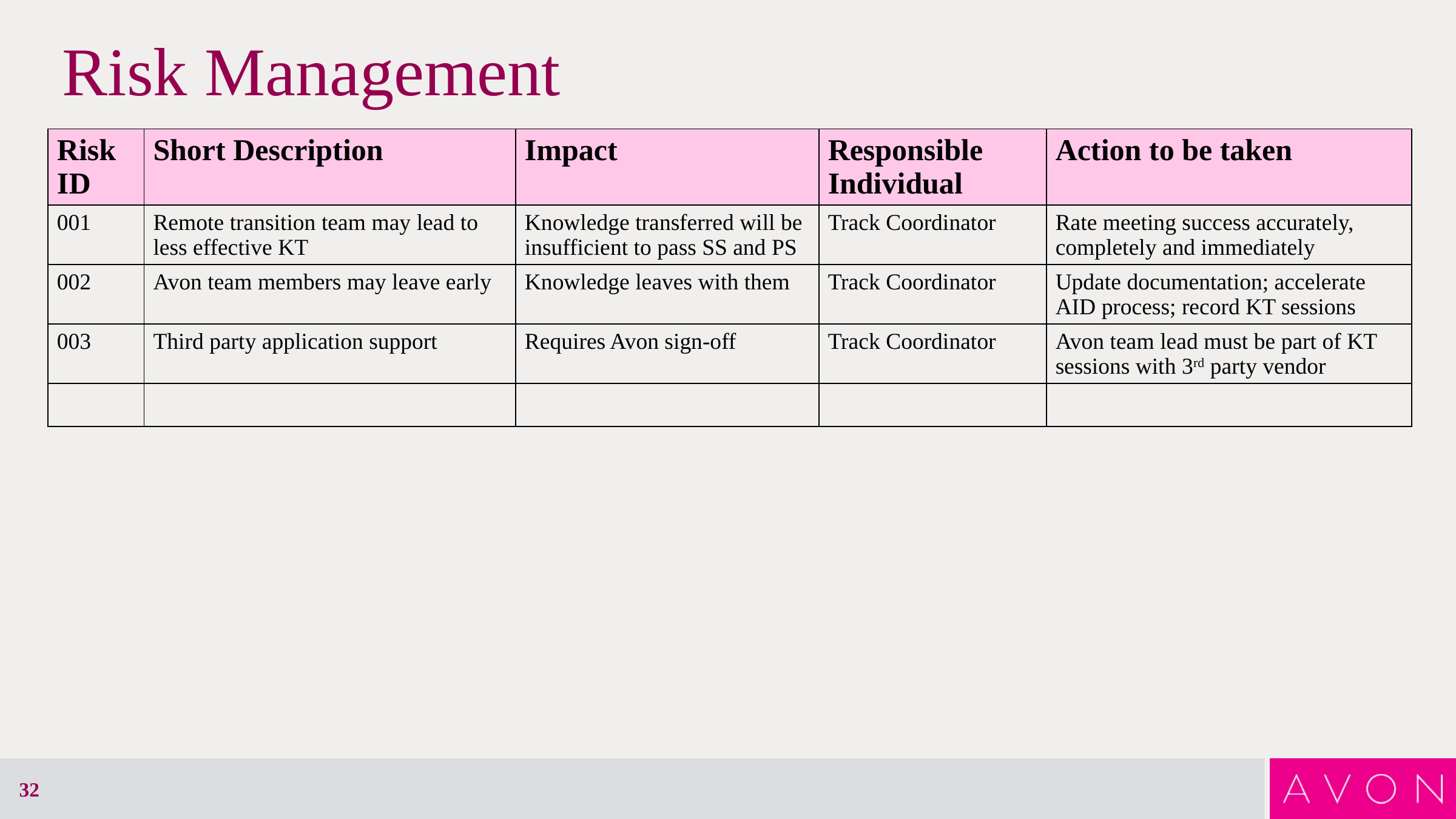

# Risk Management
| Risk ID | Short Description | Impact | Responsible Individual | Action to be taken |
| --- | --- | --- | --- | --- |
| 001 | Remote transition team may lead to less effective KT | Knowledge transferred will be insufficient to pass SS and PS | Track Coordinator | Rate meeting success accurately, completely and immediately |
| 002 | Avon team members may leave early | Knowledge leaves with them | Track Coordinator | Update documentation; accelerate AID process; record KT sessions |
| 003 | Third party application support | Requires Avon sign-off | Track Coordinator | Avon team lead must be part of KT sessions with 3rd party vendor |
|  |  |  |  |  |
32